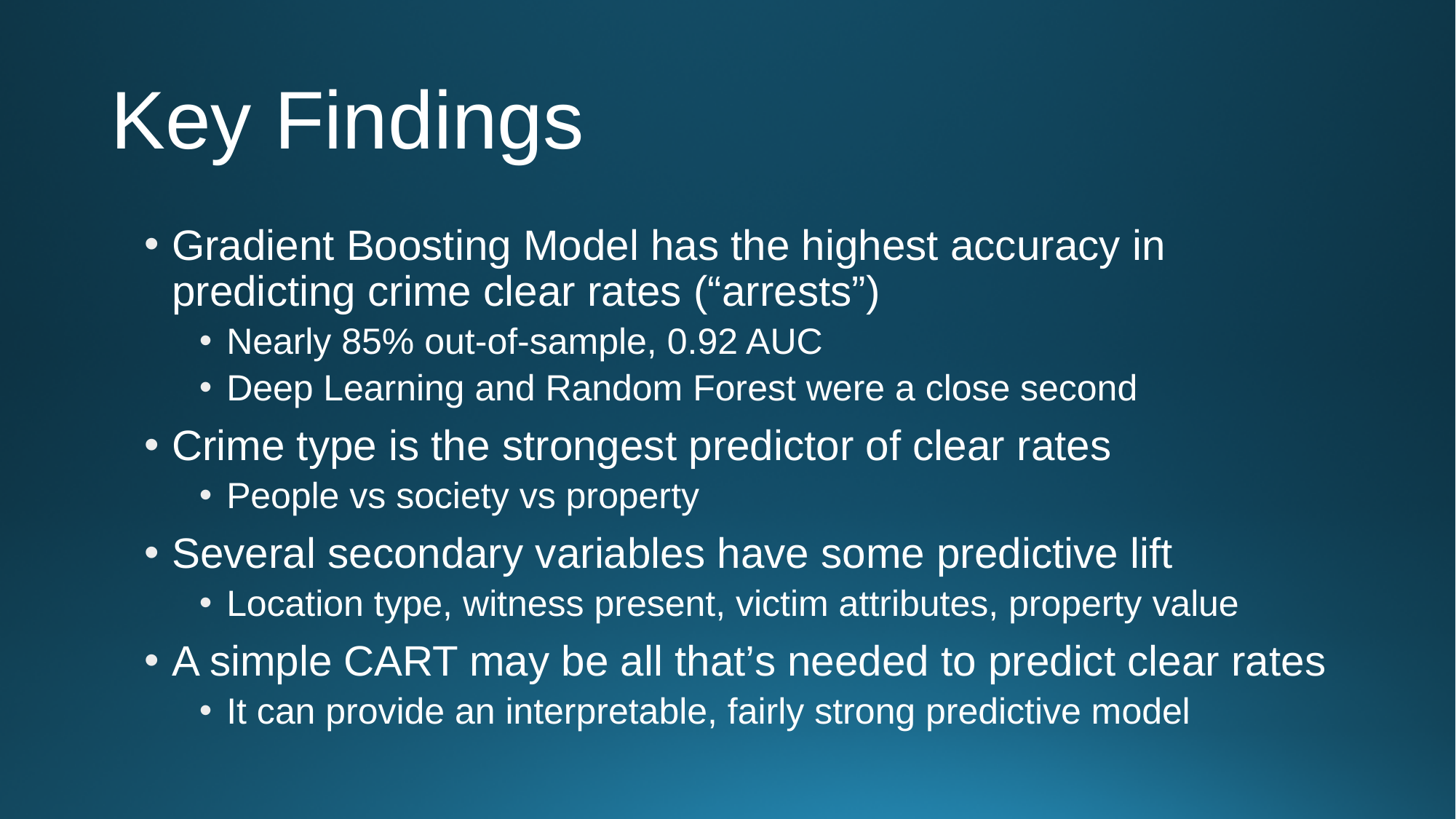

# Key Findings
Gradient Boosting Model has the highest accuracy in predicting crime clear rates (“arrests”)
Nearly 85% out-of-sample, 0.92 AUC
Deep Learning and Random Forest were a close second
Crime type is the strongest predictor of clear rates
People vs society vs property
Several secondary variables have some predictive lift
Location type, witness present, victim attributes, property value
A simple CART may be all that’s needed to predict clear rates
It can provide an interpretable, fairly strong predictive model